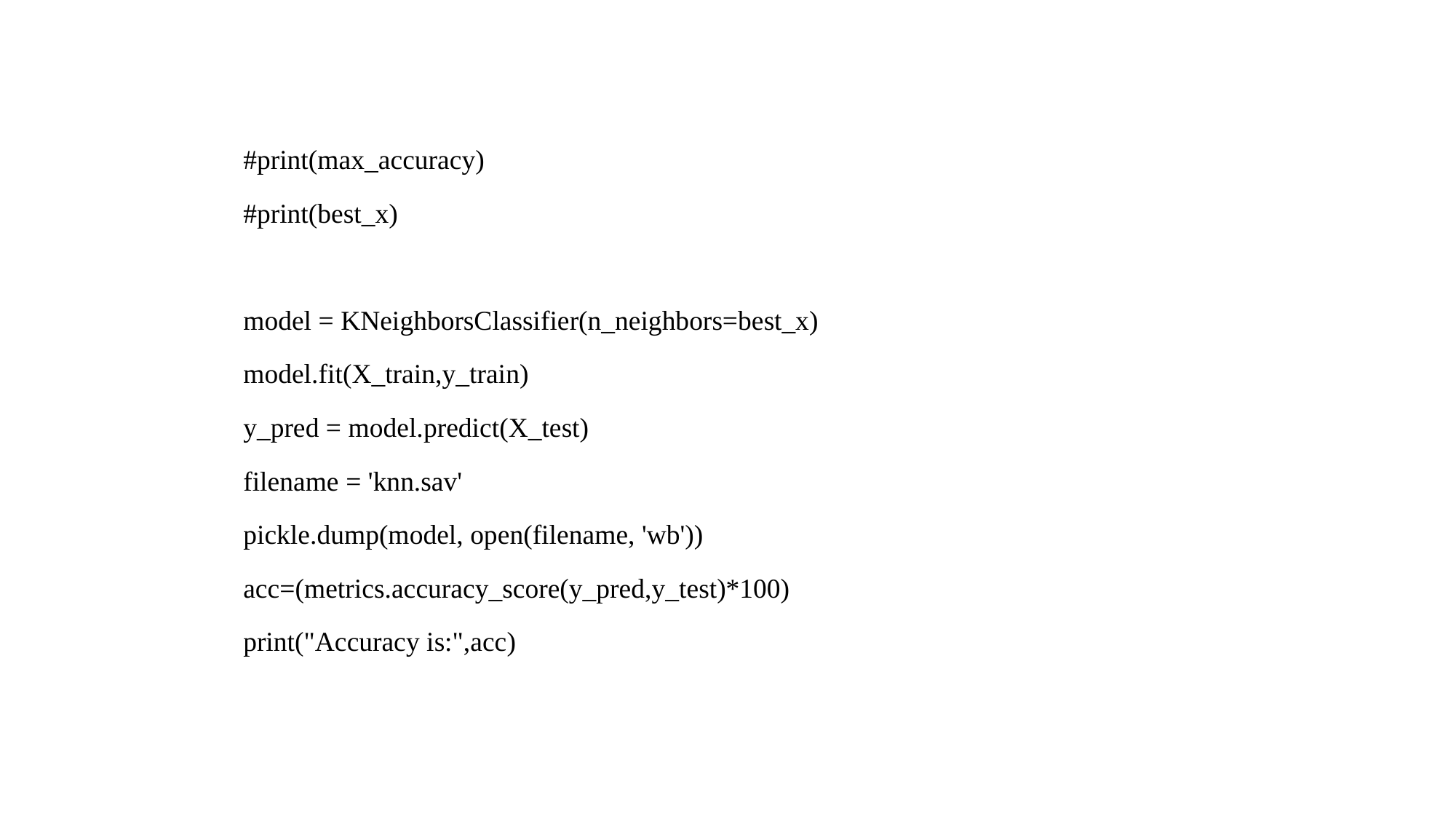

#print(max_accuracy)
#print(best_x)

model = KNeighborsClassifier(n_neighbors=best_x)
model.fit(X_train,y_train)
y_pred = model.predict(X_test)
filename = 'knn.sav'
pickle.dump(model, open(filename, 'wb'))
acc=(metrics.accuracy_score(y_pred,y_test)*100)
print("Accuracy is:",acc)